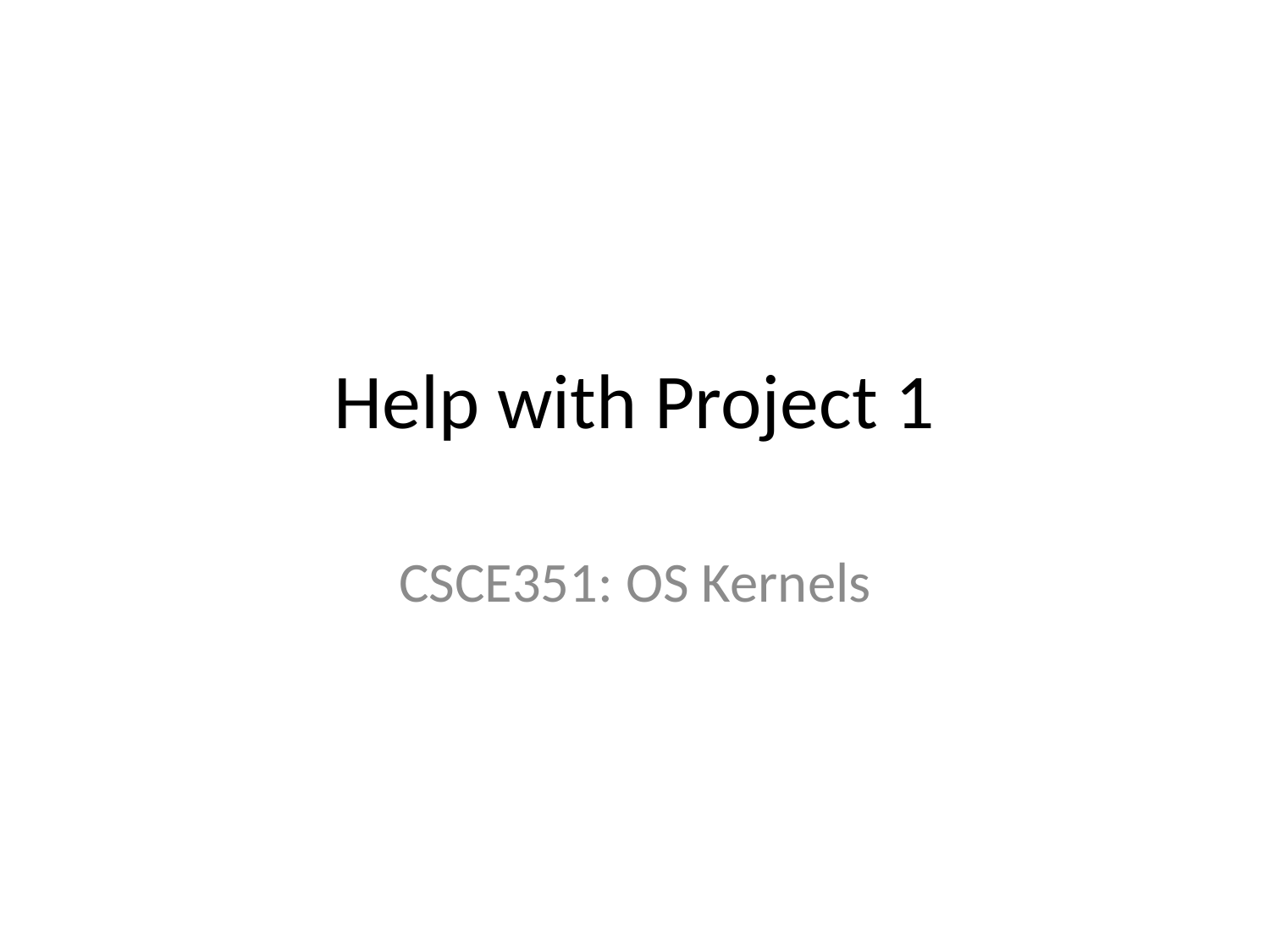

# Help with Project 1
CSCE351: OS Kernels